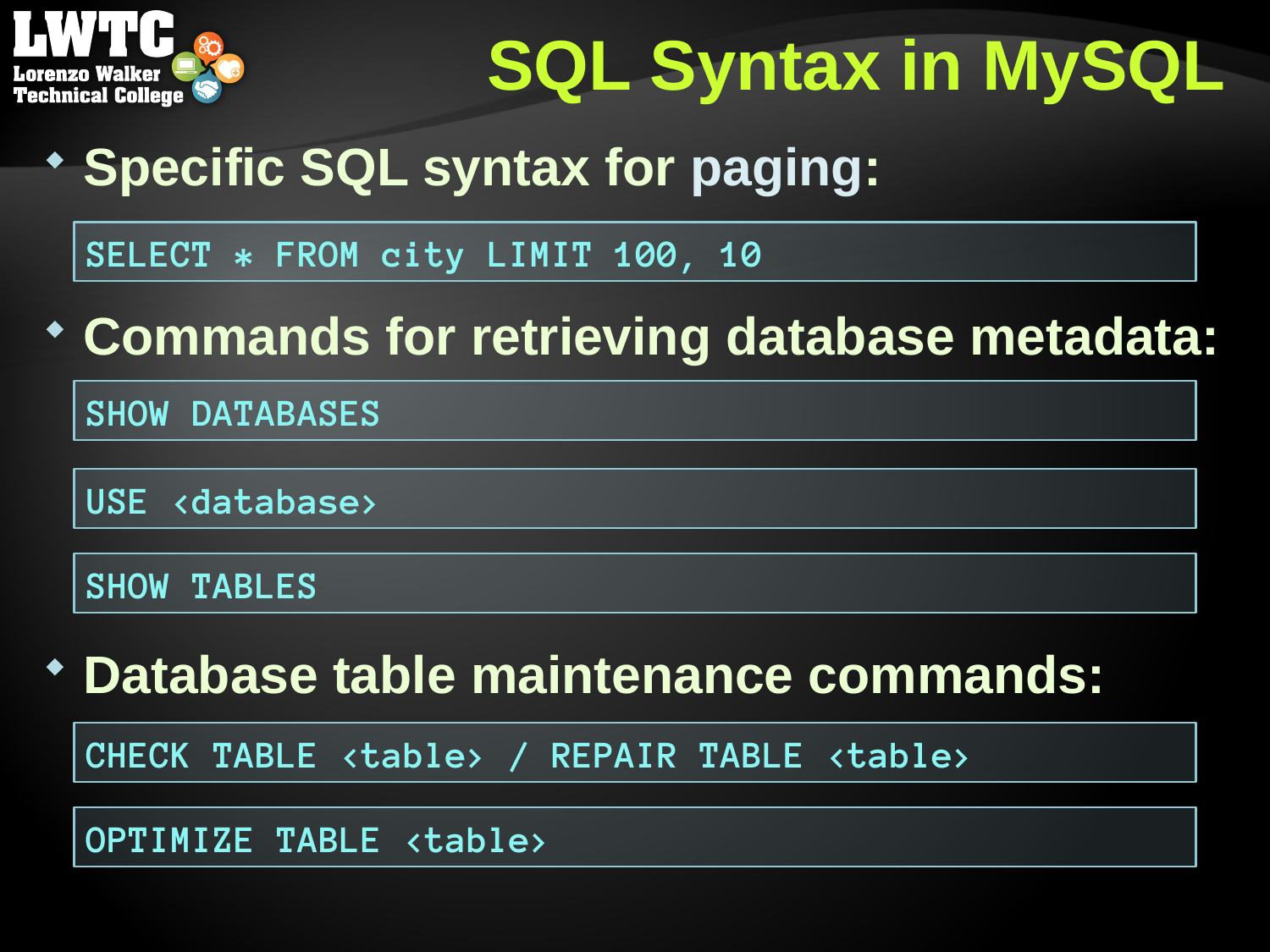

# SQL Syntax in MySQL
Specific SQL syntax for paging:

Commands for retrieving database metadata:

Database table maintenance commands:

SELECT * FROM city LIMIT 100, 10
SHOW DATABASES
USE <database>
SHOW TABLES
CHECK TABLE <table> / REPAIR TABLE <table>
OPTIMIZE TABLE <table>